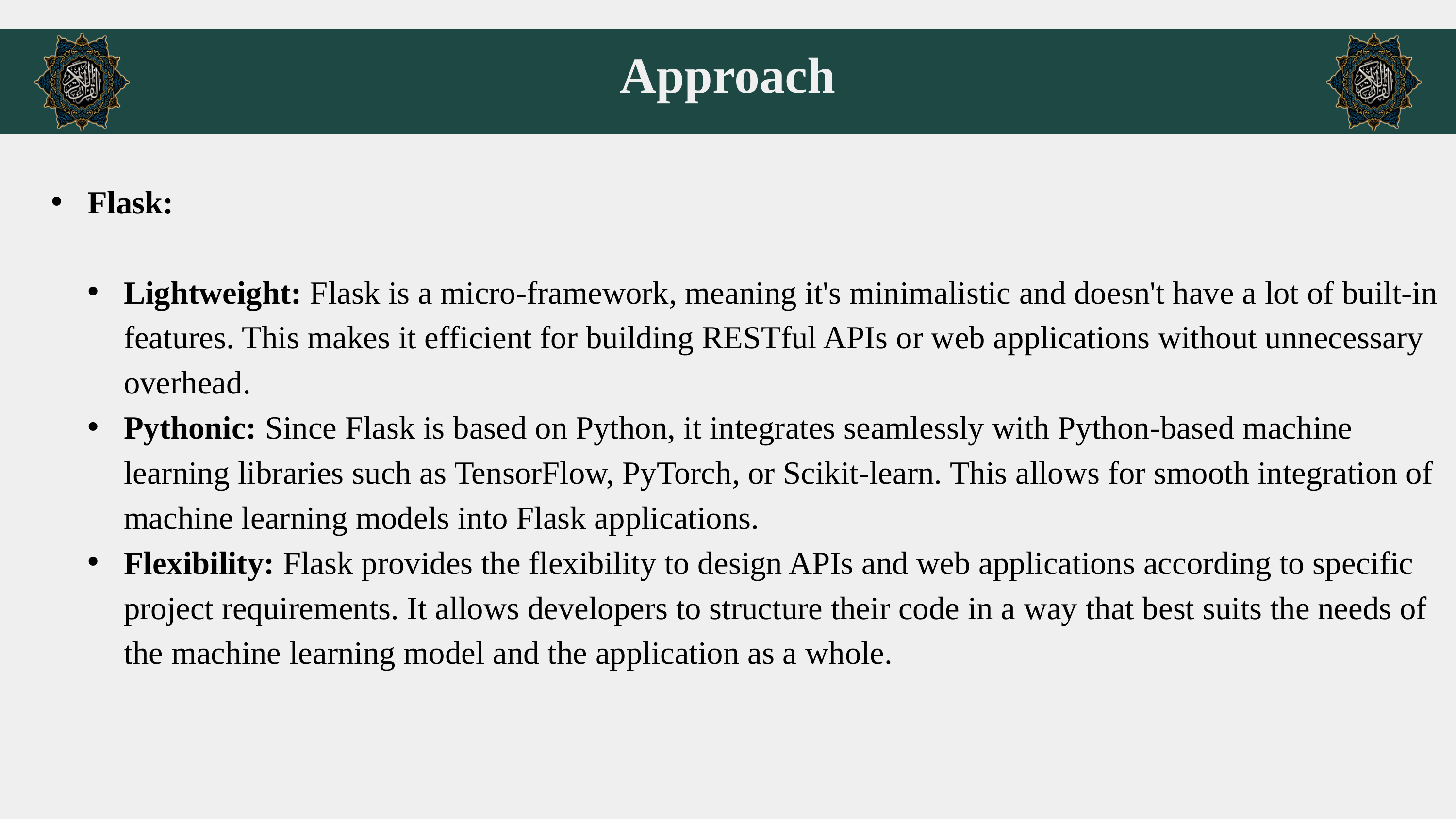

Approach
Flask:

Lightweight: Flask is a micro-framework, meaning it's minimalistic and doesn't have a lot of built-in features. This makes it efficient for building RESTful APIs or web applications without unnecessary overhead.
Pythonic: Since Flask is based on Python, it integrates seamlessly with Python-based machine learning libraries such as TensorFlow, PyTorch, or Scikit-learn. This allows for smooth integration of machine learning models into Flask applications.
Flexibility: Flask provides the flexibility to design APIs and web applications according to specific project requirements. It allows developers to structure their code in a way that best suits the needs of the machine learning model and the application as a whole.